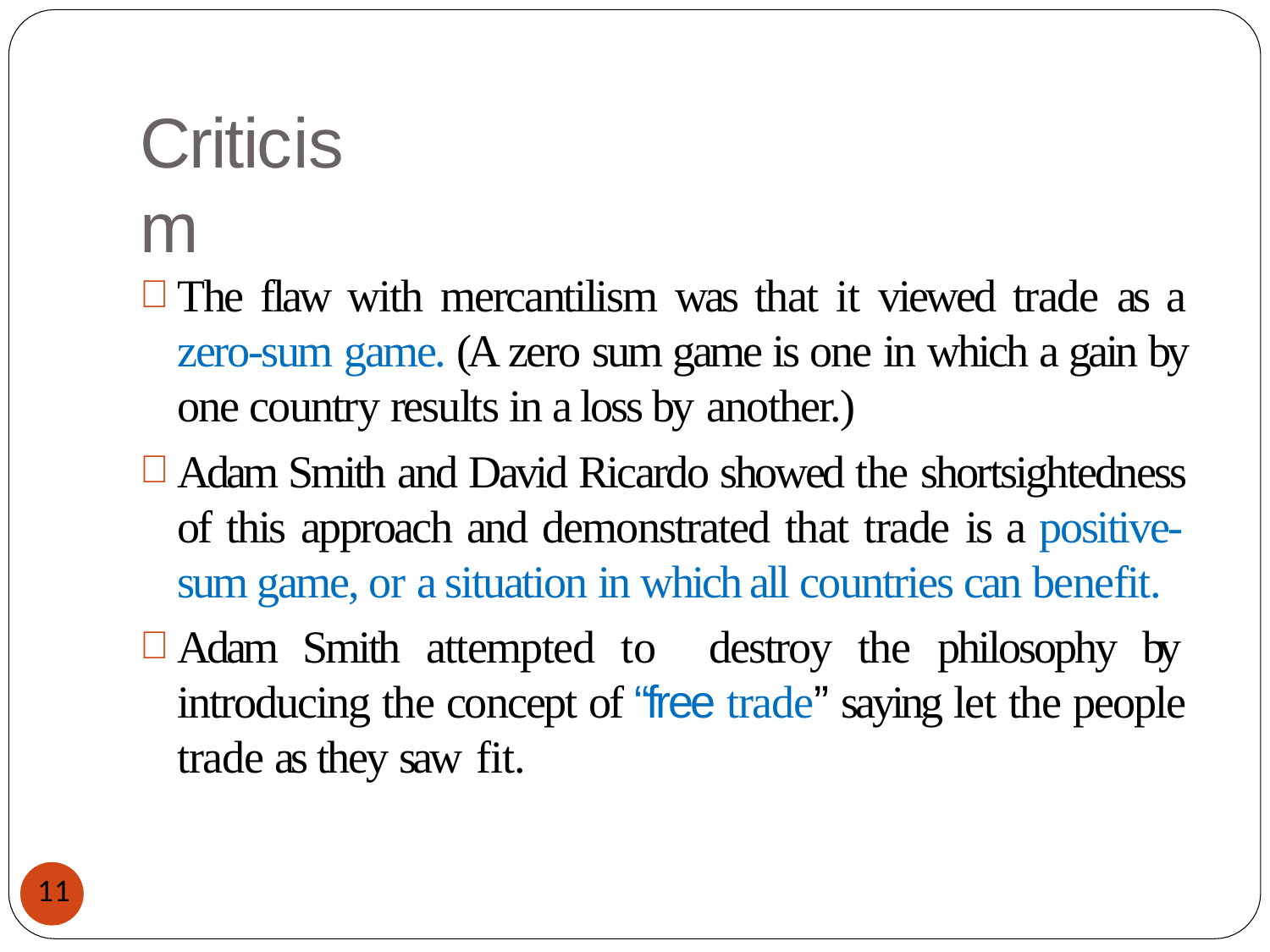

# Criticism
The flaw with mercantilism was that it viewed trade as a  zero-sum game. (A zero sum game is one in which a gain by  one country results in a loss by another.)
Adam Smith and David Ricardo showed the shortsightedness  of this approach and demonstrated that trade is a positive-  sum game, or a situation in which all countries can benefit.
Adam Smith attempted to  destroy the philosophy by  introducing the concept of “free trade” saying let the people  trade as they saw fit.

11